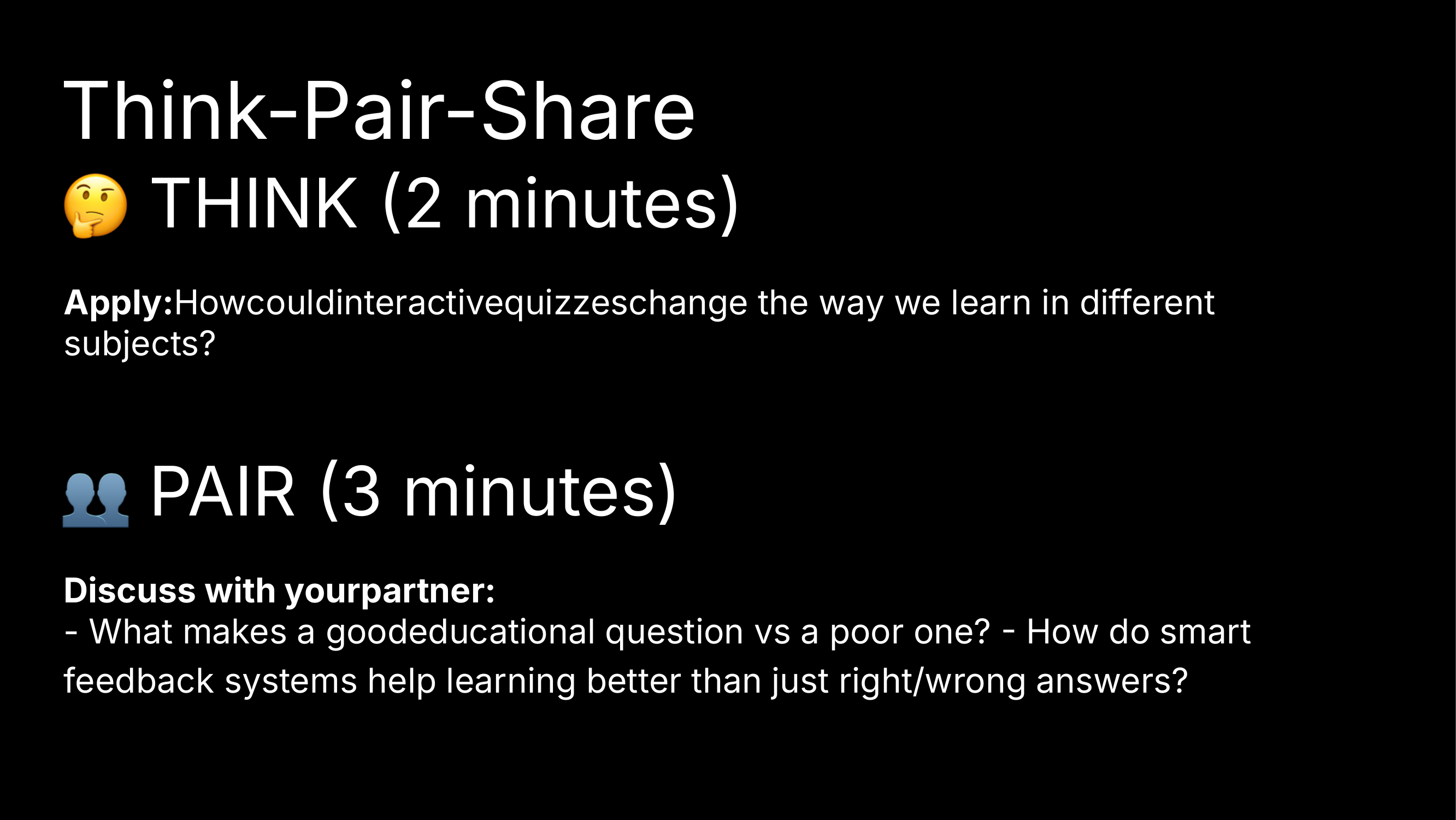

Think-Pair-Share

THINK (2 minutes)

Apply:Howcouldinteractivequizzeschange the way we learn in different
subjects?
 PAIR (3 minutes)

Discuss with yourpartner:
- What makes a goodeducational question vs a poor one? - How do smart feedback systems help learning better than just right/wrong answers?